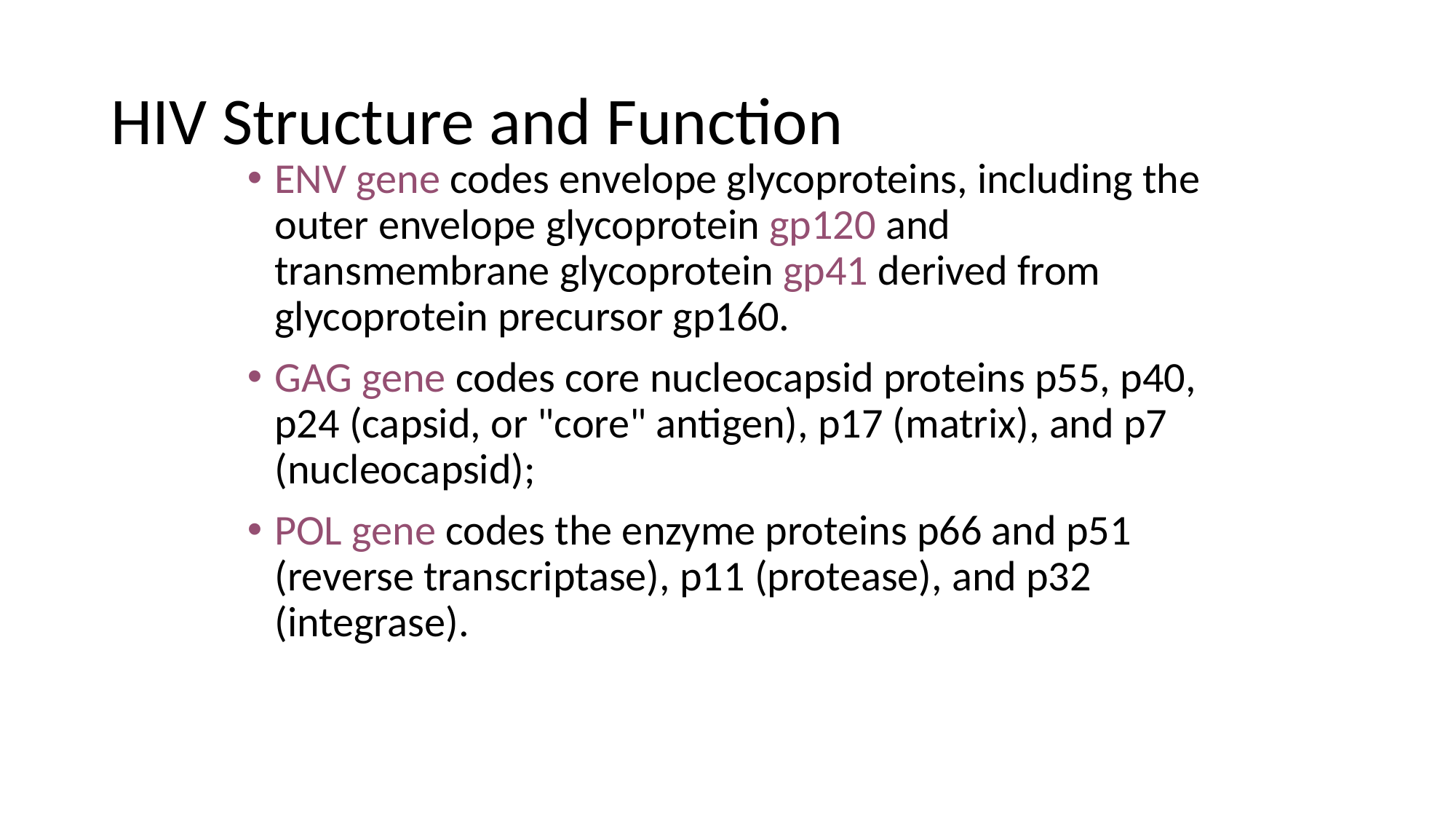

# HIV Structure and Function
ENV gene codes envelope glycoproteins, including the outer envelope glycoprotein gp120 and transmembrane glycoprotein gp41 derived from glycoprotein precursor gp160.
GAG gene codes core nucleocapsid proteins p55, p40, p24 (capsid, or "core" antigen), p17 (matrix), and p7 (nucleocapsid);
POL gene codes the enzyme proteins p66 and p51 (reverse transcriptase), p11 (protease), and p32 (integrase).